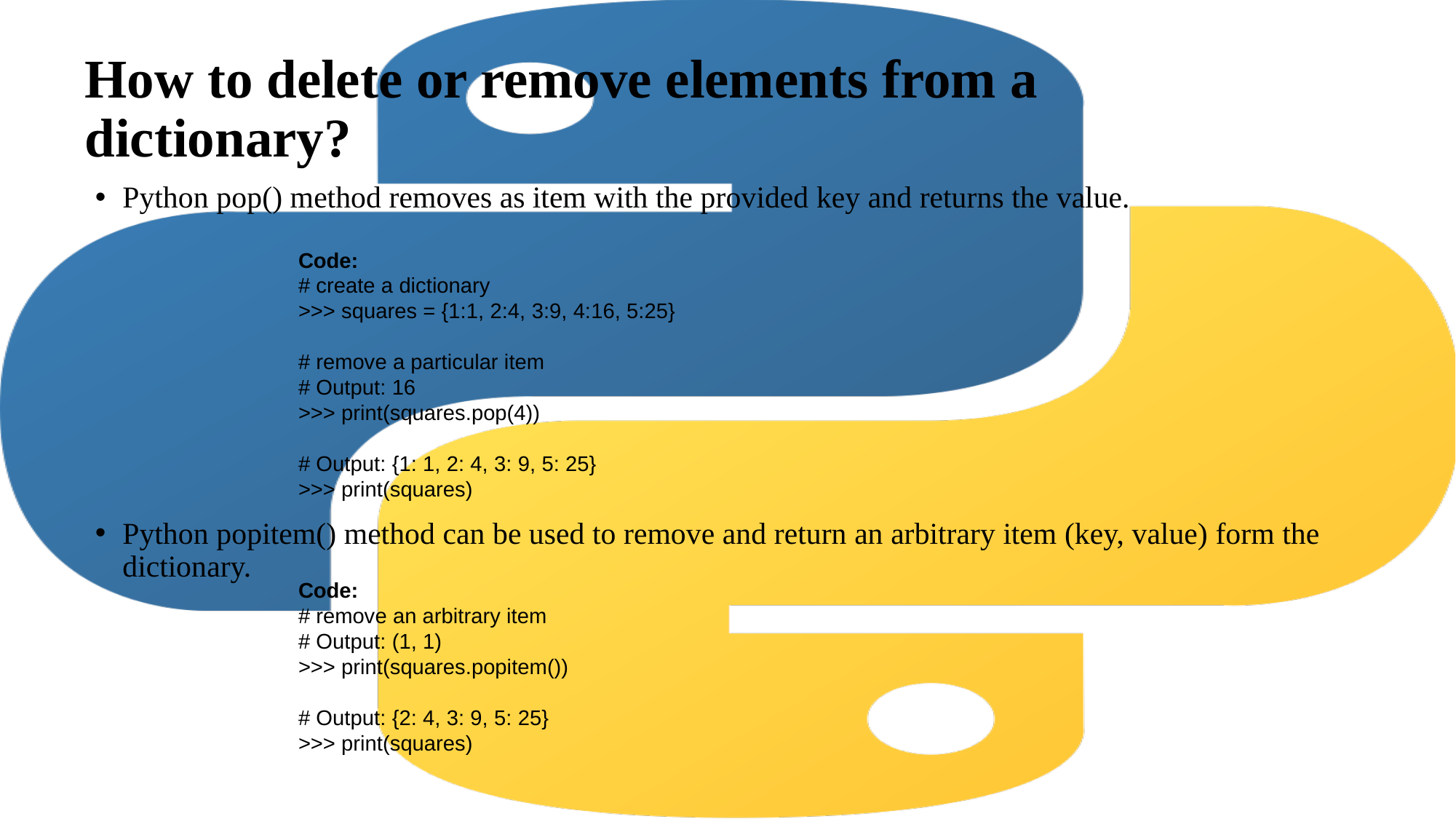

# How to delete or remove elements from a dictionary?
Python pop() method removes as item with the provided key and returns the value.

Python popitem() method can be used to remove and return an arbitrary item (key, value) form the dictionary.

Code:
# create a dictionary
>>> squares = {1:1, 2:4, 3:9, 4:16, 5:25}

# remove a particular item
# Output: 16
>>> print(squares.pop(4))

# Output: {1: 1, 2: 4, 3: 9, 5: 25}
>>> print(squares)

Code:
# remove an arbitrary item
# Output: (1, 1)
>>> print(squares.popitem())

# Output: {2: 4, 3: 9, 5: 25}
>>> print(squares)